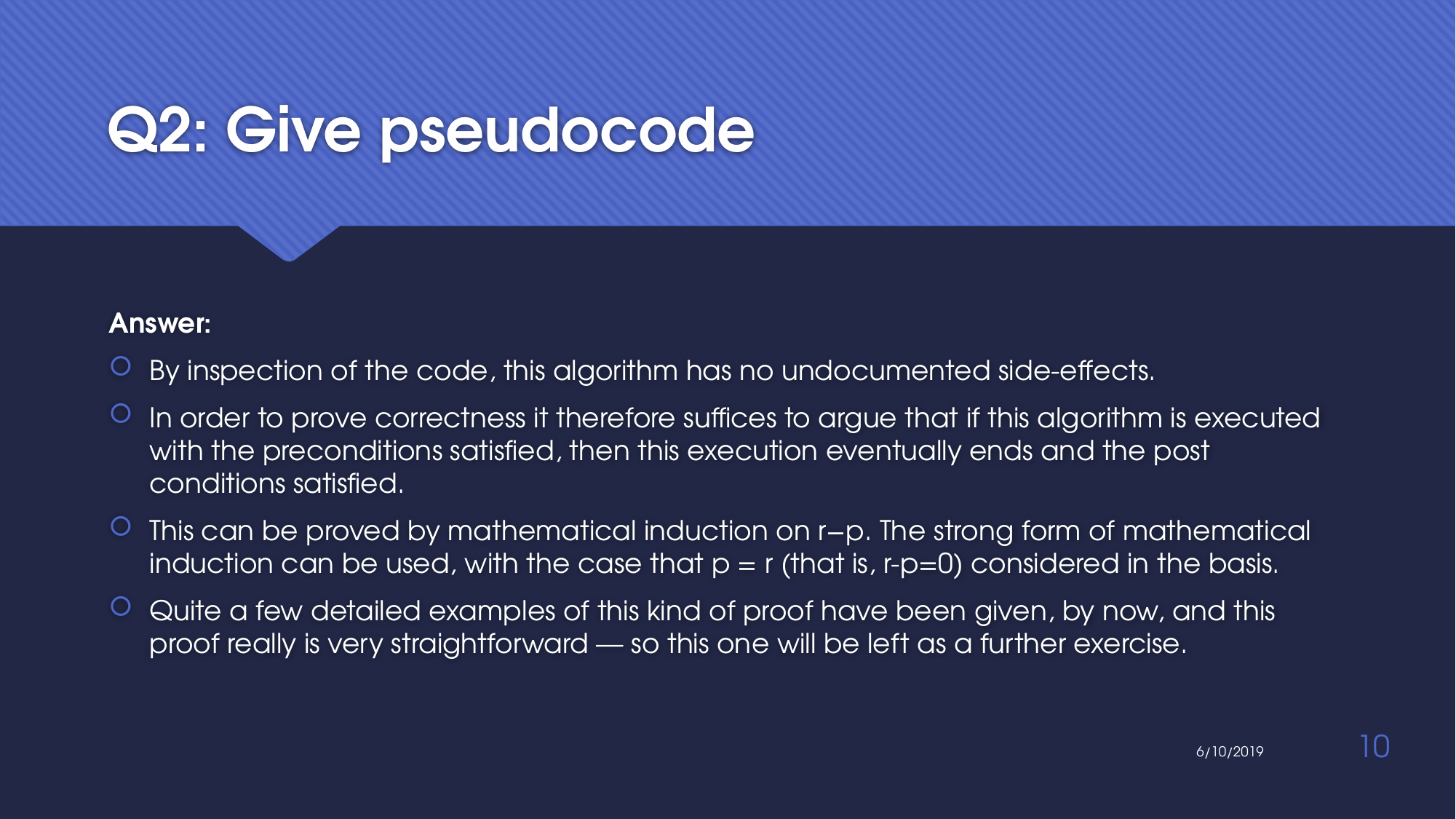

# Q2: Give pseudocode
Answer:
By inspection of the code, this algorithm has no undocumented side-effects.
In order to prove correctness it therefore suffices to argue that if this algorithm is executed with the preconditions satisfied, then this execution eventually ends and the post conditions satisfied.
This can be proved by mathematical induction on r−p. The strong form of mathematical induction can be used, with the case that p = r (that is, r-p=0) considered in the basis.
Quite a few detailed examples of this kind of proof have been given, by now, and this proof really is very straightforward — so this one will be left as a further exercise.
10
6/10/2019